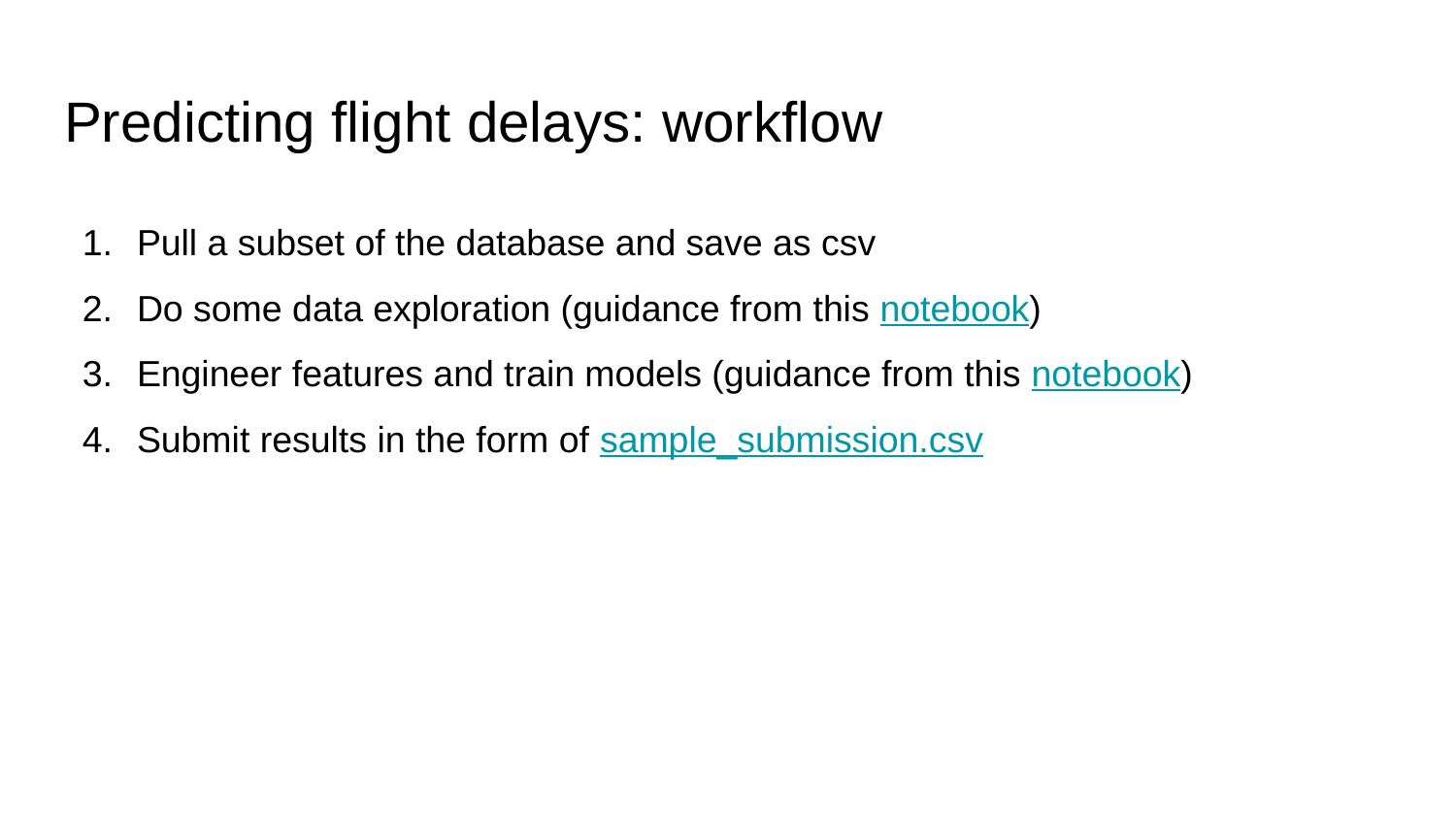

# Predicting flight delays: workflow
Pull a subset of the database and save as csv
Do some data exploration (guidance from this notebook)
Engineer features and train models (guidance from this notebook)
Submit results in the form of sample_submission.csv